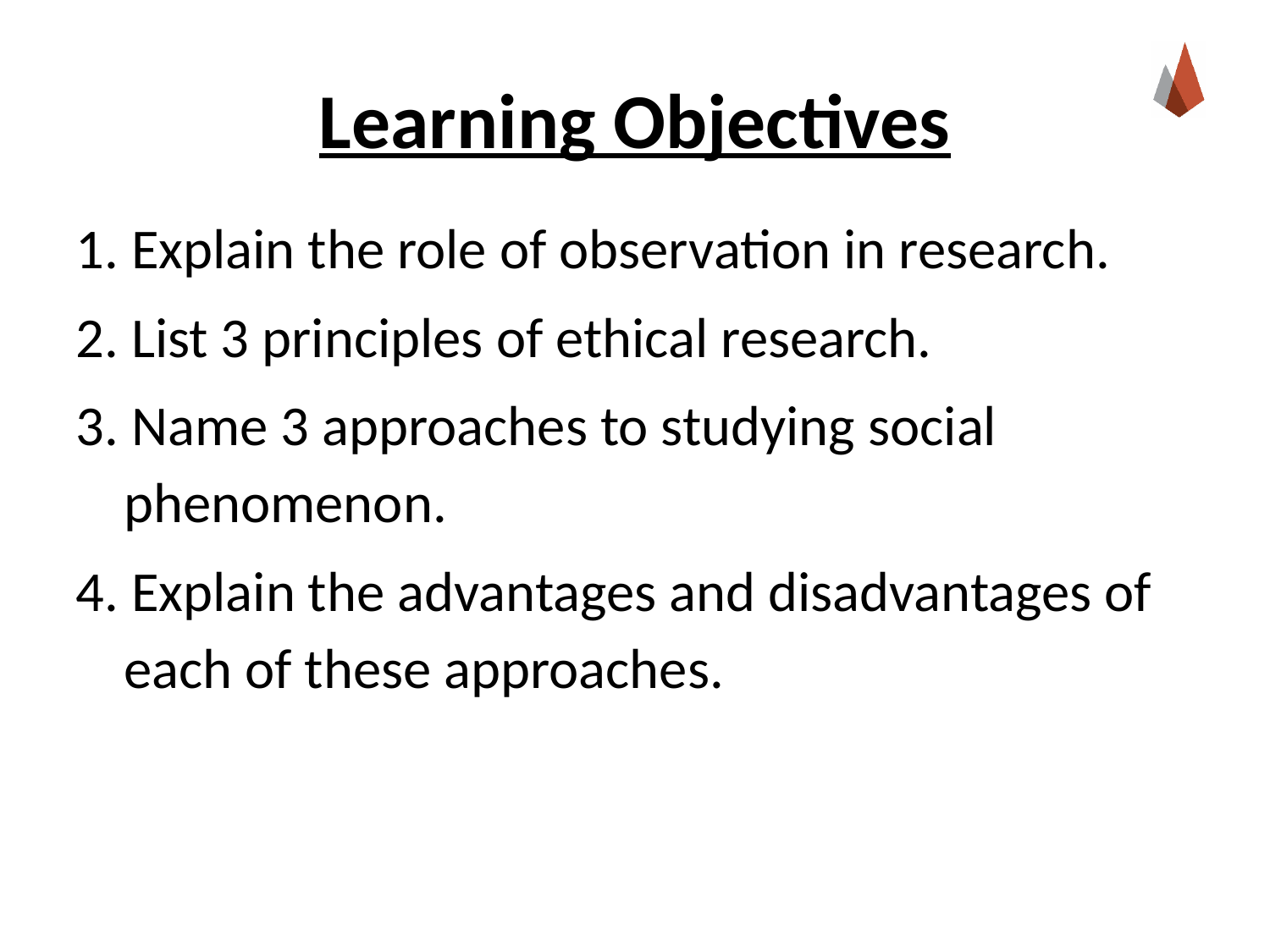

# Learning Objectives
1. Explain the role of observation in research.
2. List 3 principles of ethical research.
3. Name 3 approaches to studying social phenomenon.
4. Explain the advantages and disadvantages of each of these approaches.